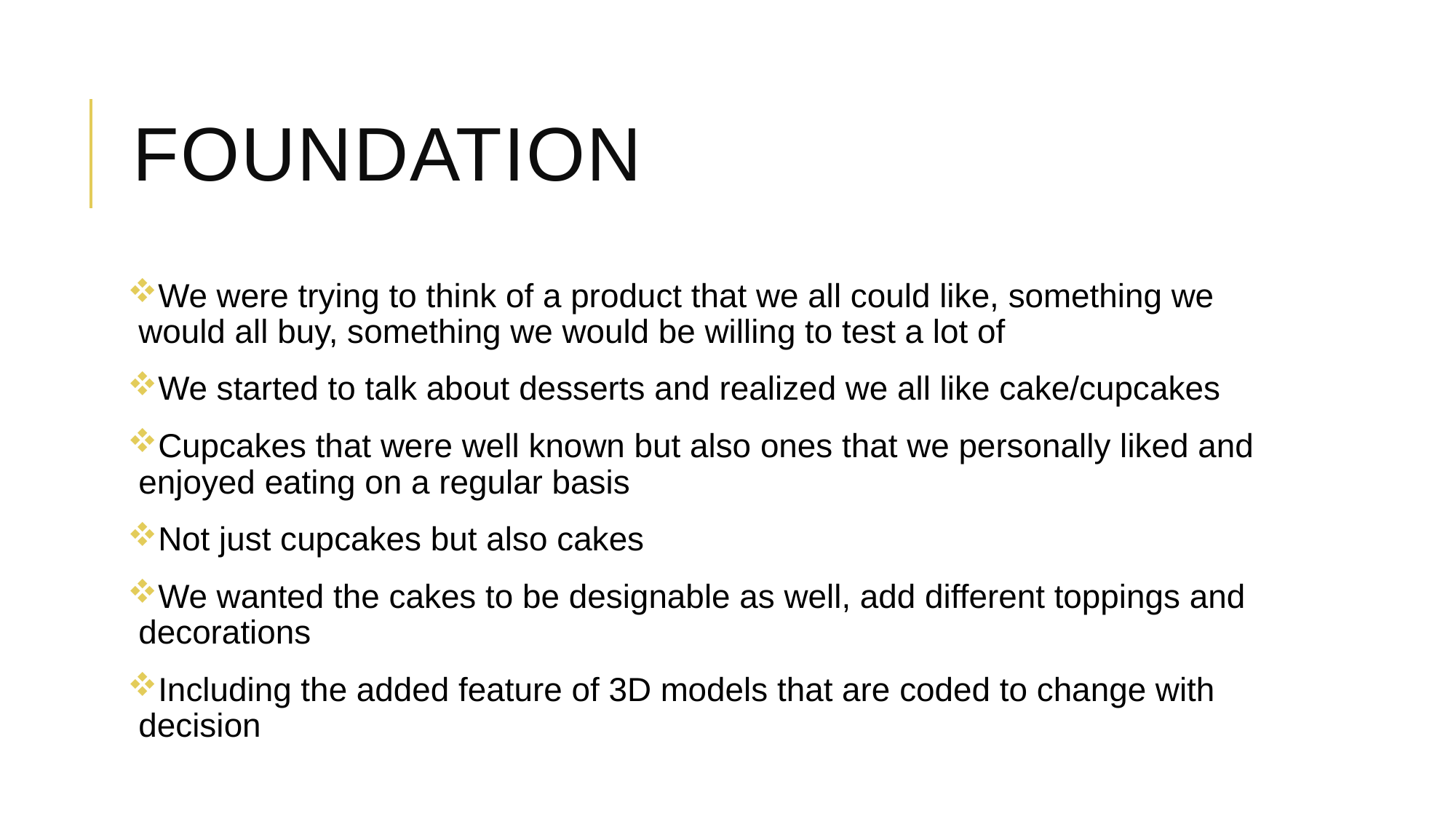

# Foundation
We were trying to think of a product that we all could like, something we would all buy, something we would be willing to test a lot of
We started to talk about desserts and realized we all like cake/cupcakes
Cupcakes that were well known but also ones that we personally liked and enjoyed eating on a regular basis
Not just cupcakes but also cakes
We wanted the cakes to be designable as well, add different toppings and decorations
Including the added feature of 3D models that are coded to change with decision